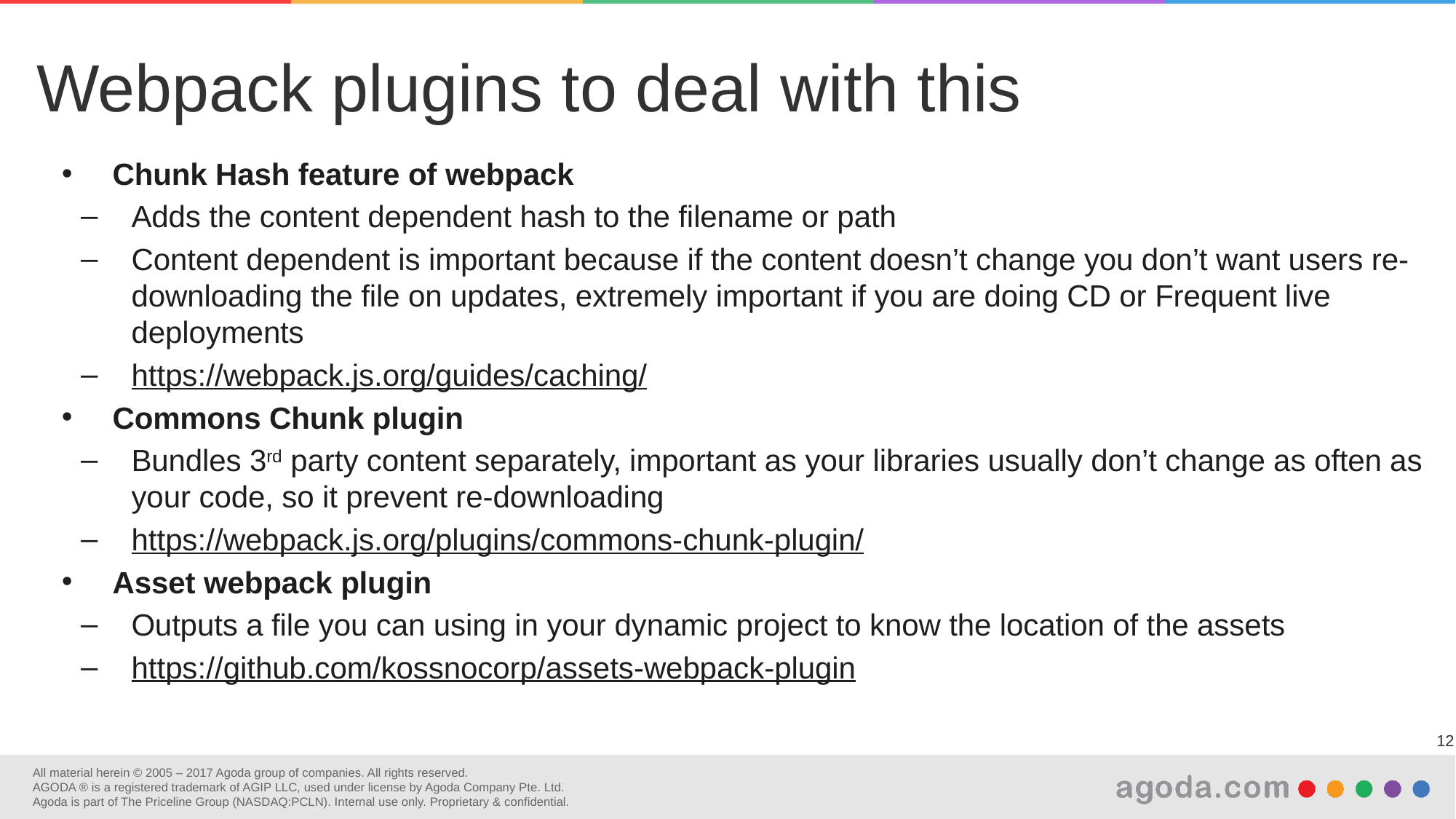

Webpack plugins to deal with this
Chunk Hash feature of webpack
Adds the content dependent hash to the filename or path
Content dependent is important because if the content doesn’t change you don’t want users re-downloading the file on updates, extremely important if you are doing CD or Frequent live deployments
https://webpack.js.org/guides/caching/
Commons Chunk plugin
Bundles 3rd party content separately, important as your libraries usually don’t change as often as your code, so it prevent re-downloading
https://webpack.js.org/plugins/commons-chunk-plugin/
Asset webpack plugin
Outputs a file you can using in your dynamic project to know the location of the assets
https://github.com/kossnocorp/assets-webpack-plugin